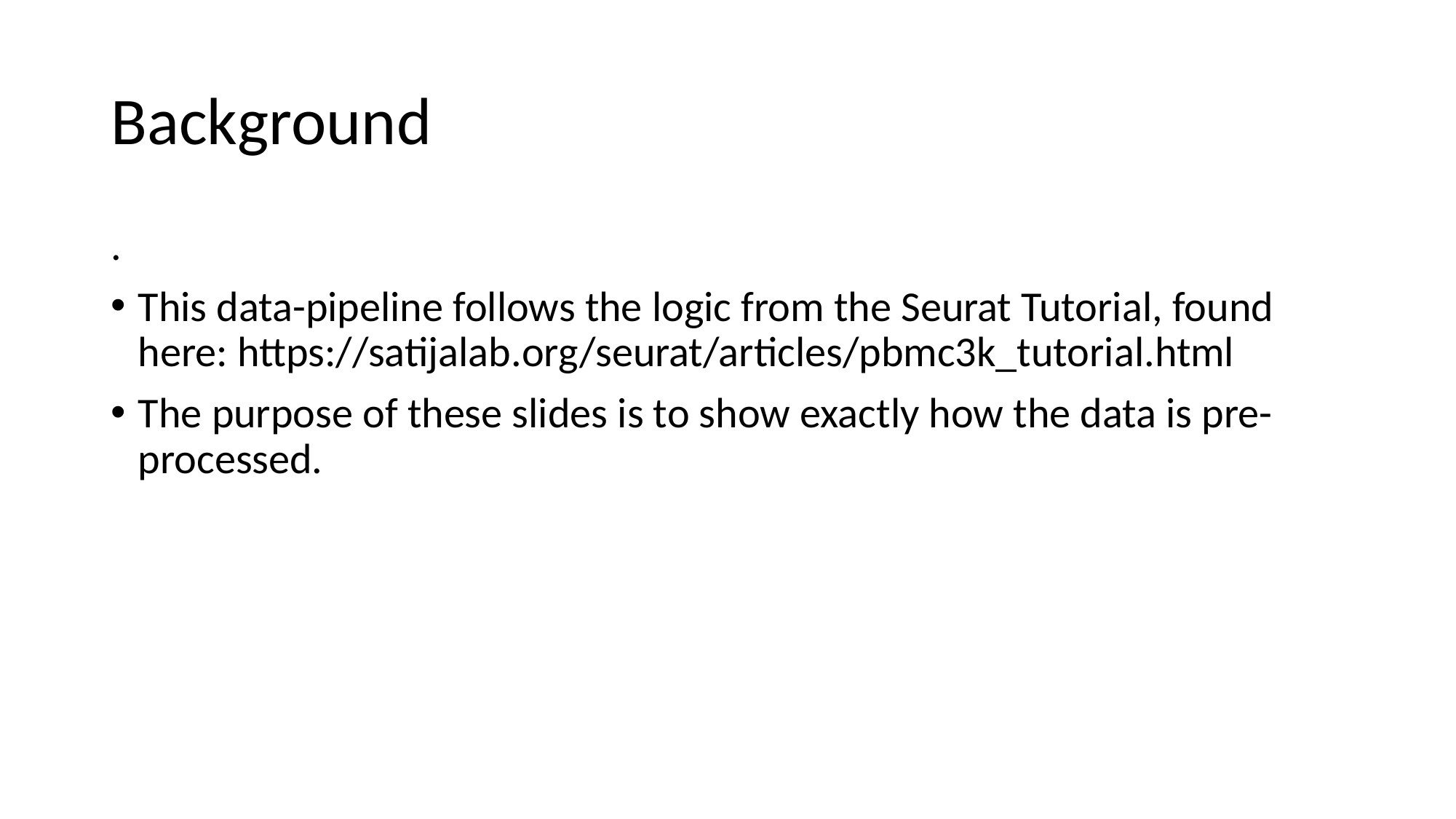

# Background
.
This data-pipeline follows the logic from the Seurat Tutorial, found here: https://satijalab.org/seurat/articles/pbmc3k_tutorial.html
The purpose of these slides is to show exactly how the data is pre-processed.